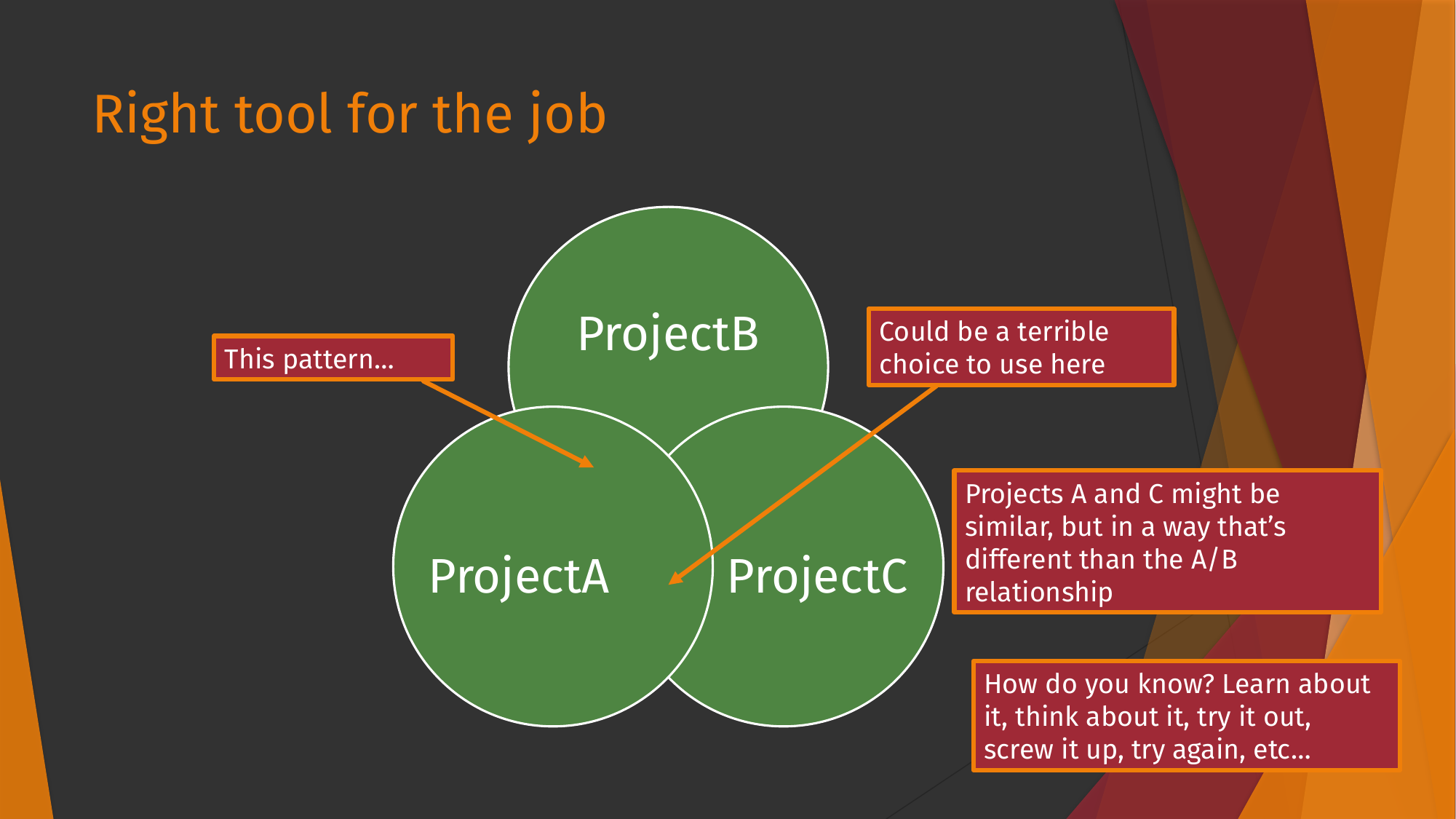

# Right tool for the job
ProjectB
Could be a terrible choice to use here
This pattern…
ProjectA
ProjectC
Projects A and C might be similar, but in a way that’s different than the A/B relationship
How do you know? Learn about it, think about it, try it out, screw it up, try again, etc…